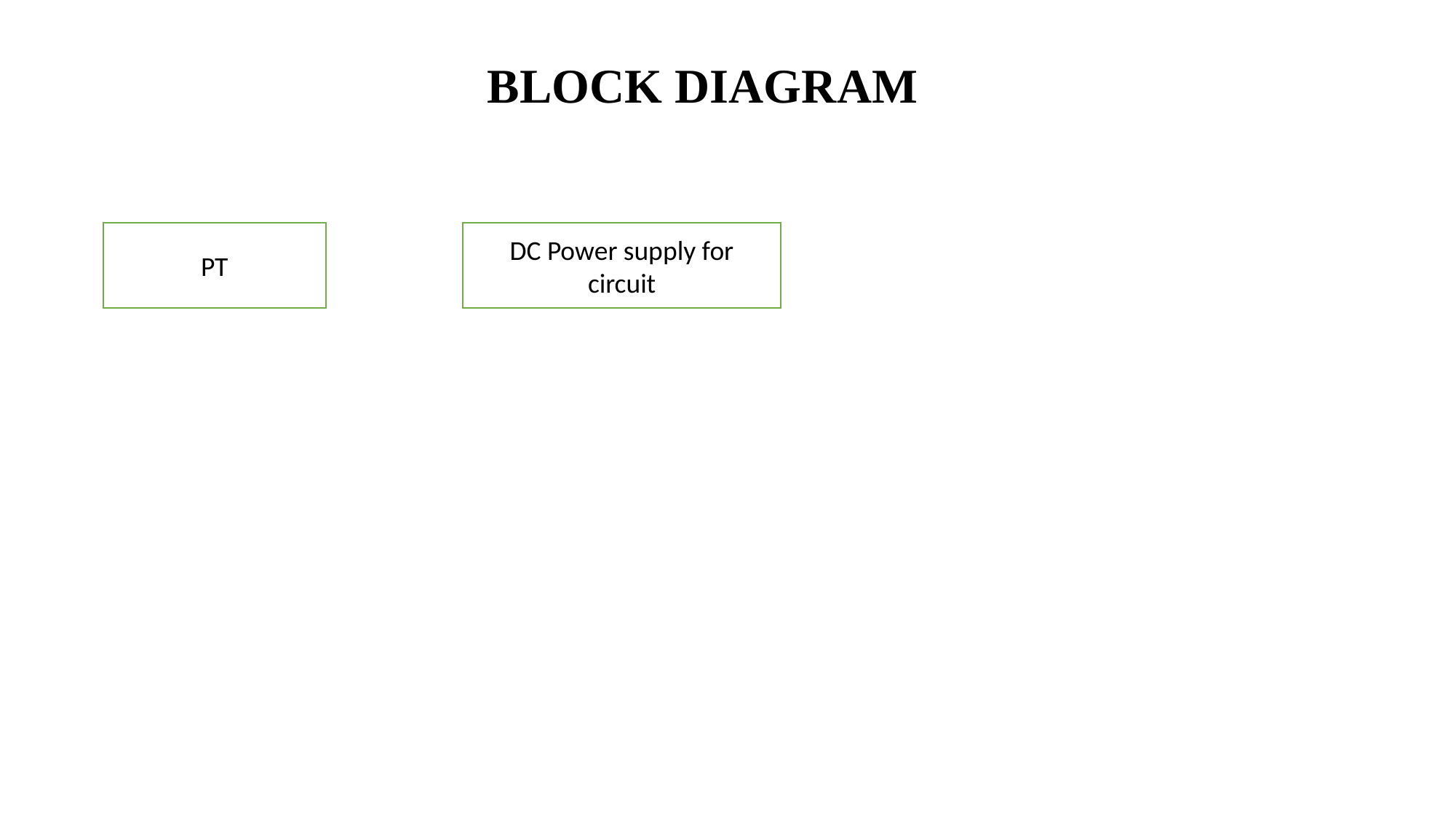

BLOCK DIAGRAM
PT
DC Power supply for circuit